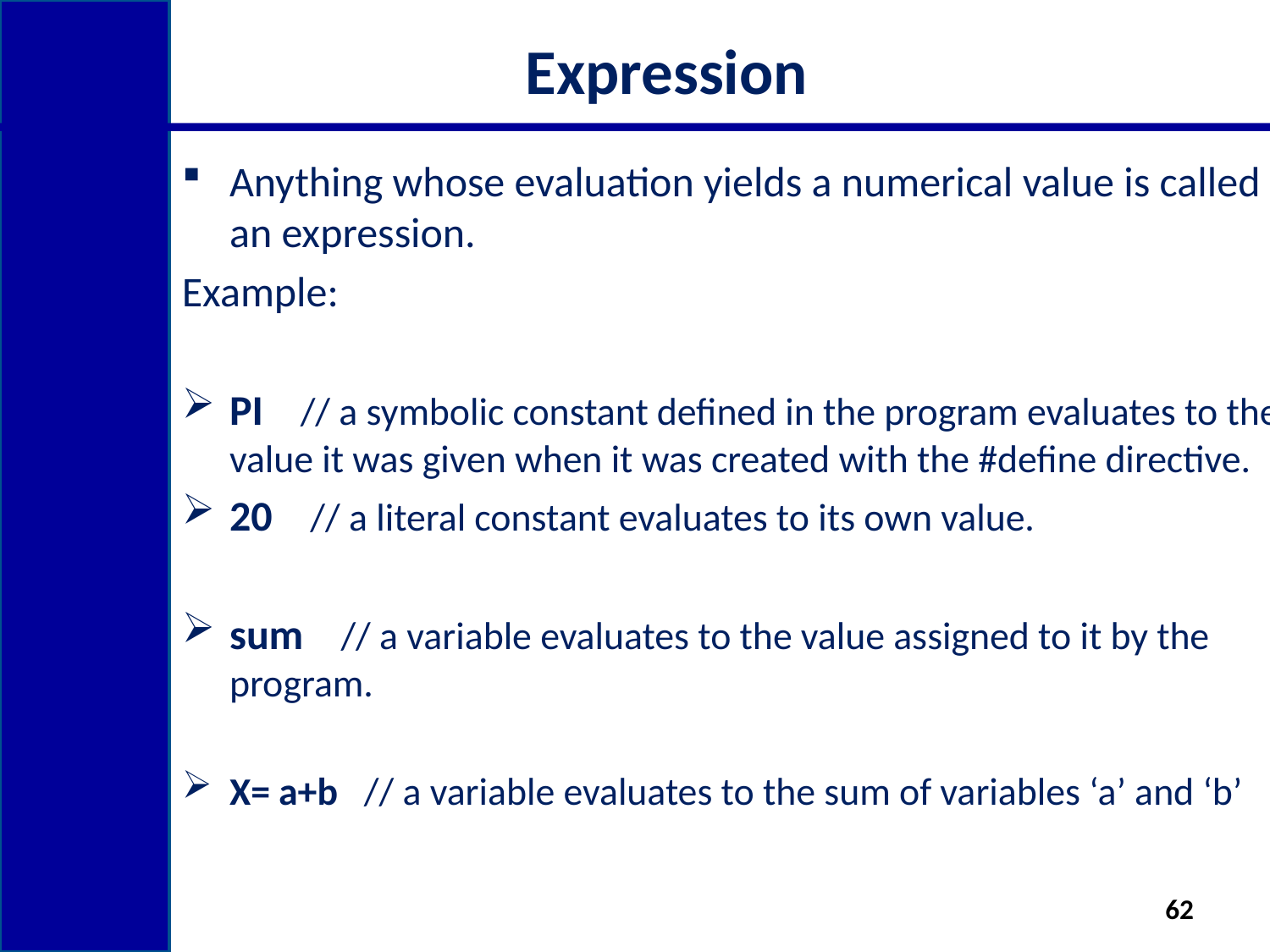

# Expression
Anything whose evaluation yields a numerical value is called an expression.
Example:

PI    // a symbolic constant defined in the program evaluates to the value it was given when it was created with the #define directive.
20    // a literal constant evaluates to its own value.

sum    // a variable evaluates to the value assigned to it by the program.

X= a+b   // a variable evaluates to the sum of variables ‘a’ and ‘b’
62